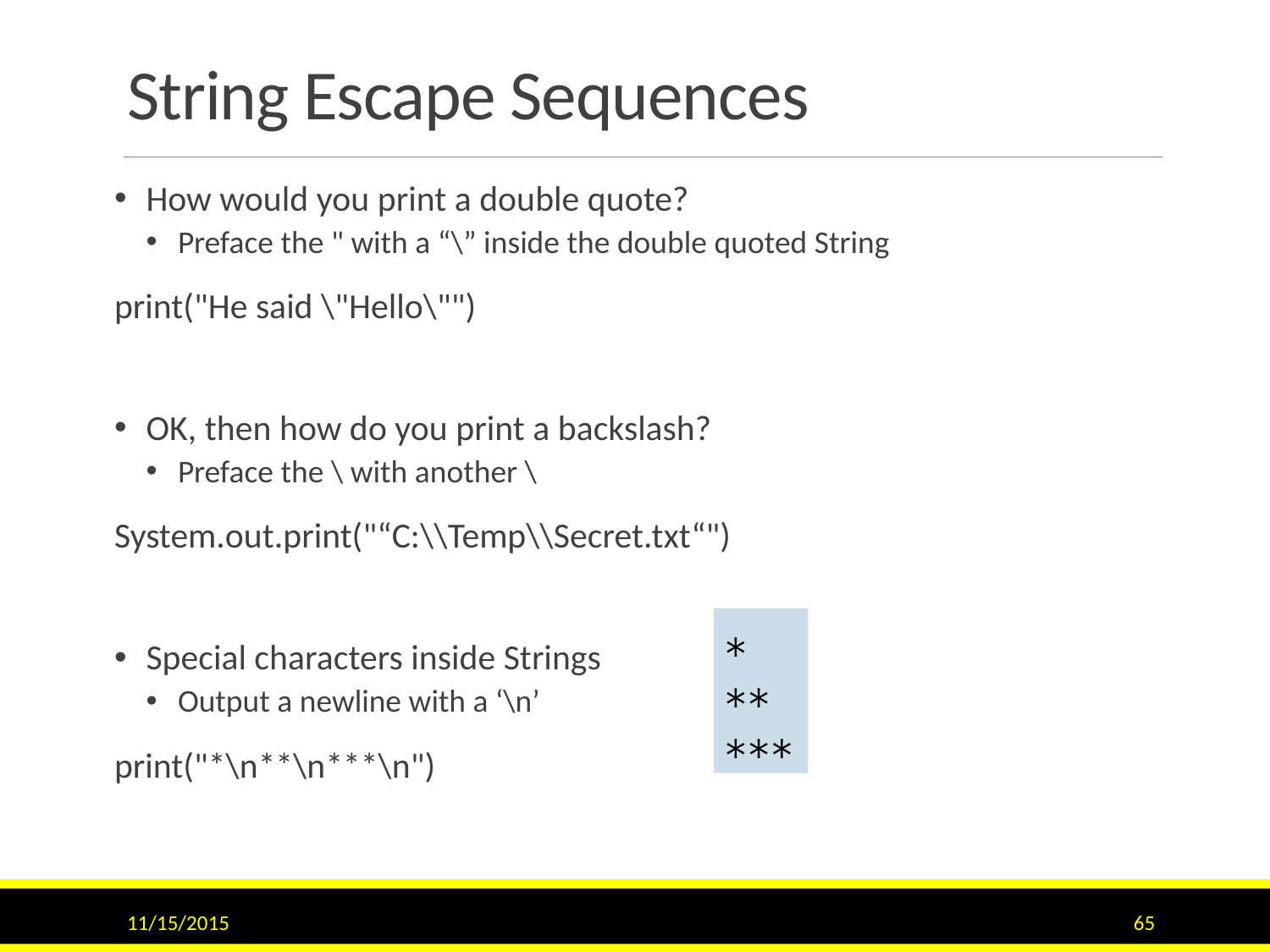

# String Escape Sequences
How would you print a double quote?
Preface the " with a “\” inside the double quoted String
print("He said \"Hello\"")

OK, then how do you print a backslash?
Preface the \ with another \
System.out.print("“C:\\Temp\\Secret.txt“")

Special characters inside Strings
Output a newline with a ‘\n’
print("*\n**\n***\n")
*
**
***
11/15/2015
65